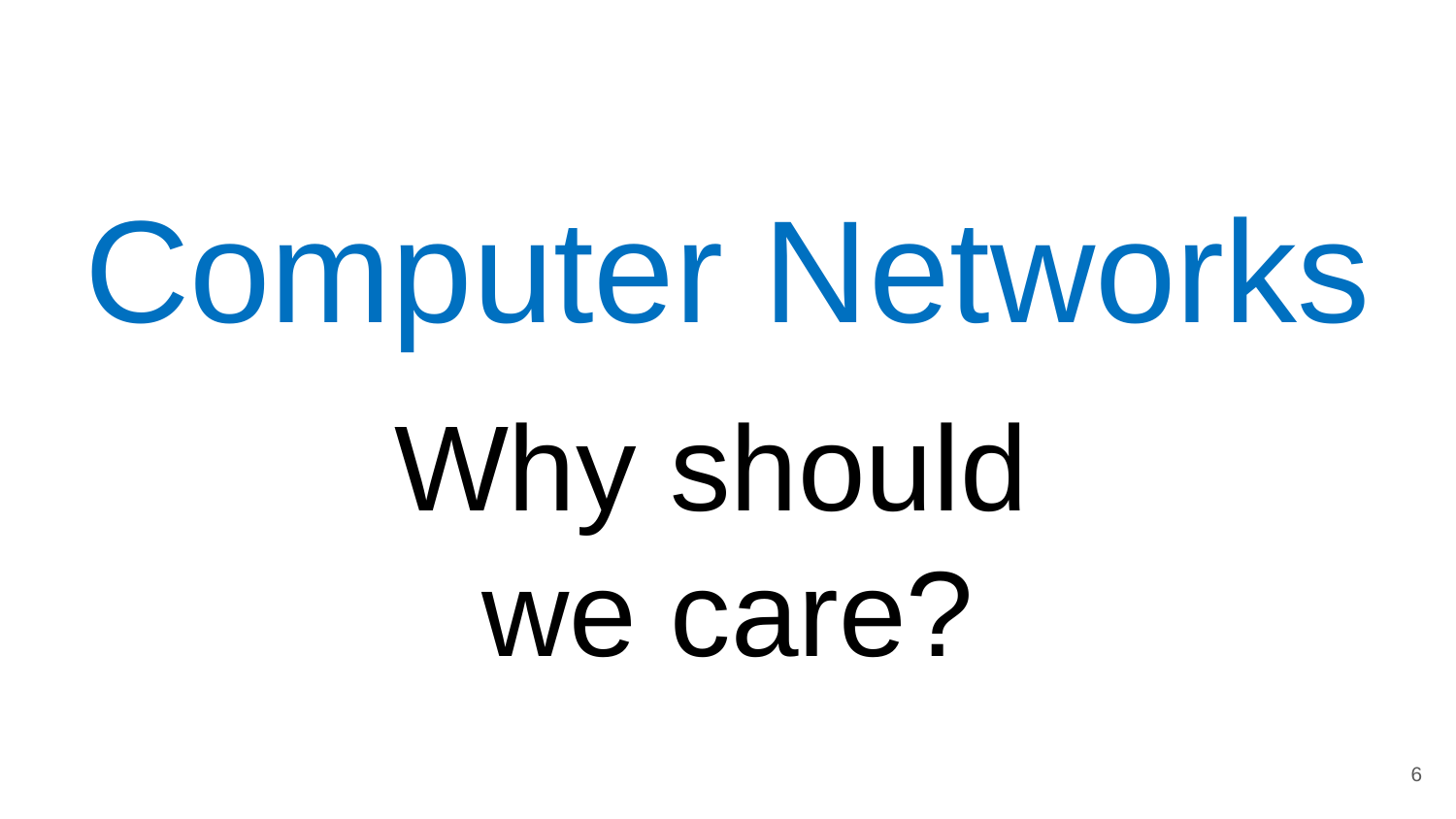

Computer Networks
Why should
we care?
6